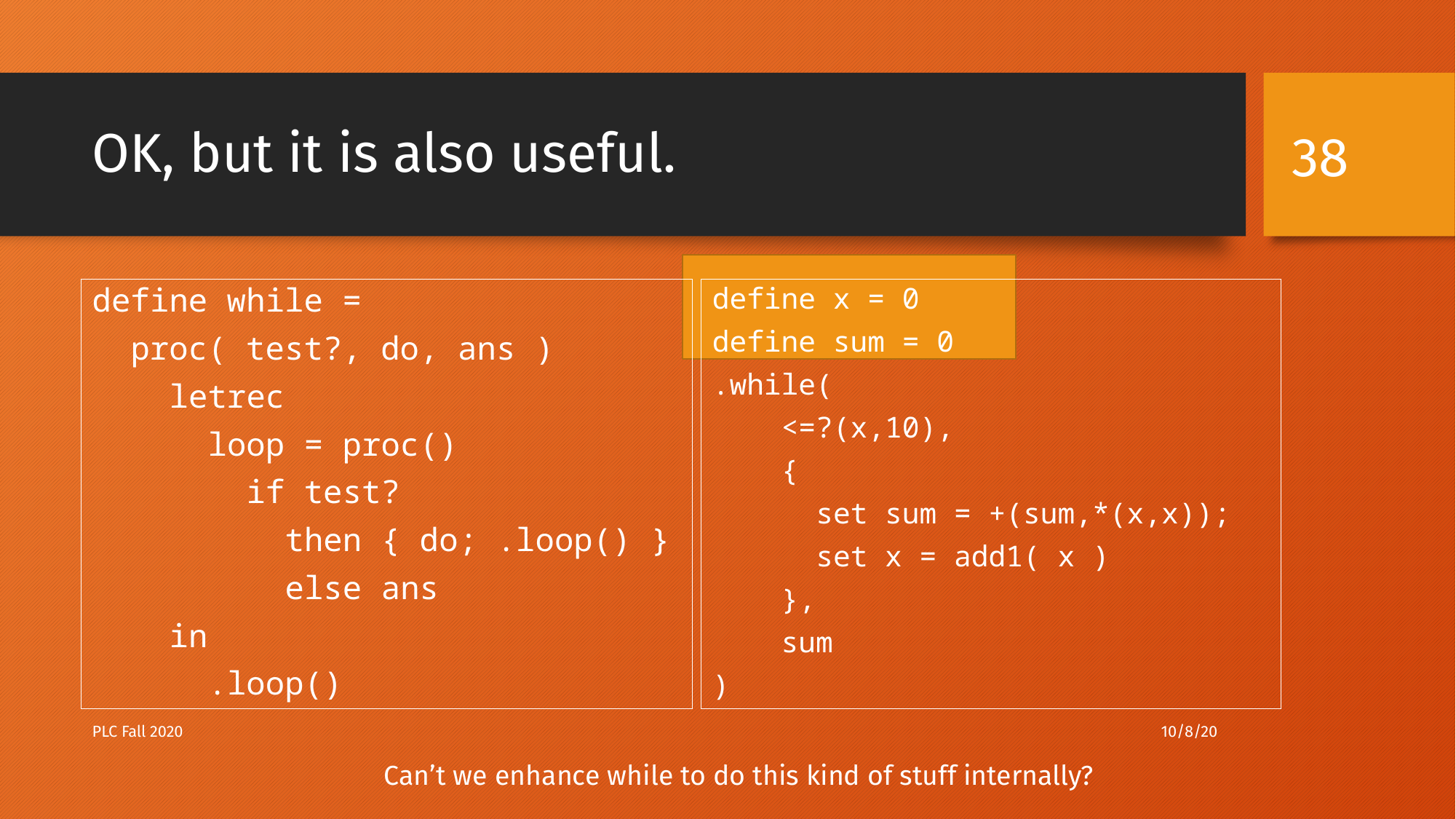

38
# OK, but it is also useful.

define while =
  proc( test?, do, ans )
    letrec
      loop = proc()
        if test?
          then { do; .loop() }
          else ans
    in
      .loop()
define x = 0
define sum = 0
.while(
    <=?(x,10),
    {
      set sum = +(sum,*(x,x));
      set x = add1( x )
    },
    sum
)

10/8/20
PLC Fall 2020
Can’t we enhance while to do this kind of stuff internally?